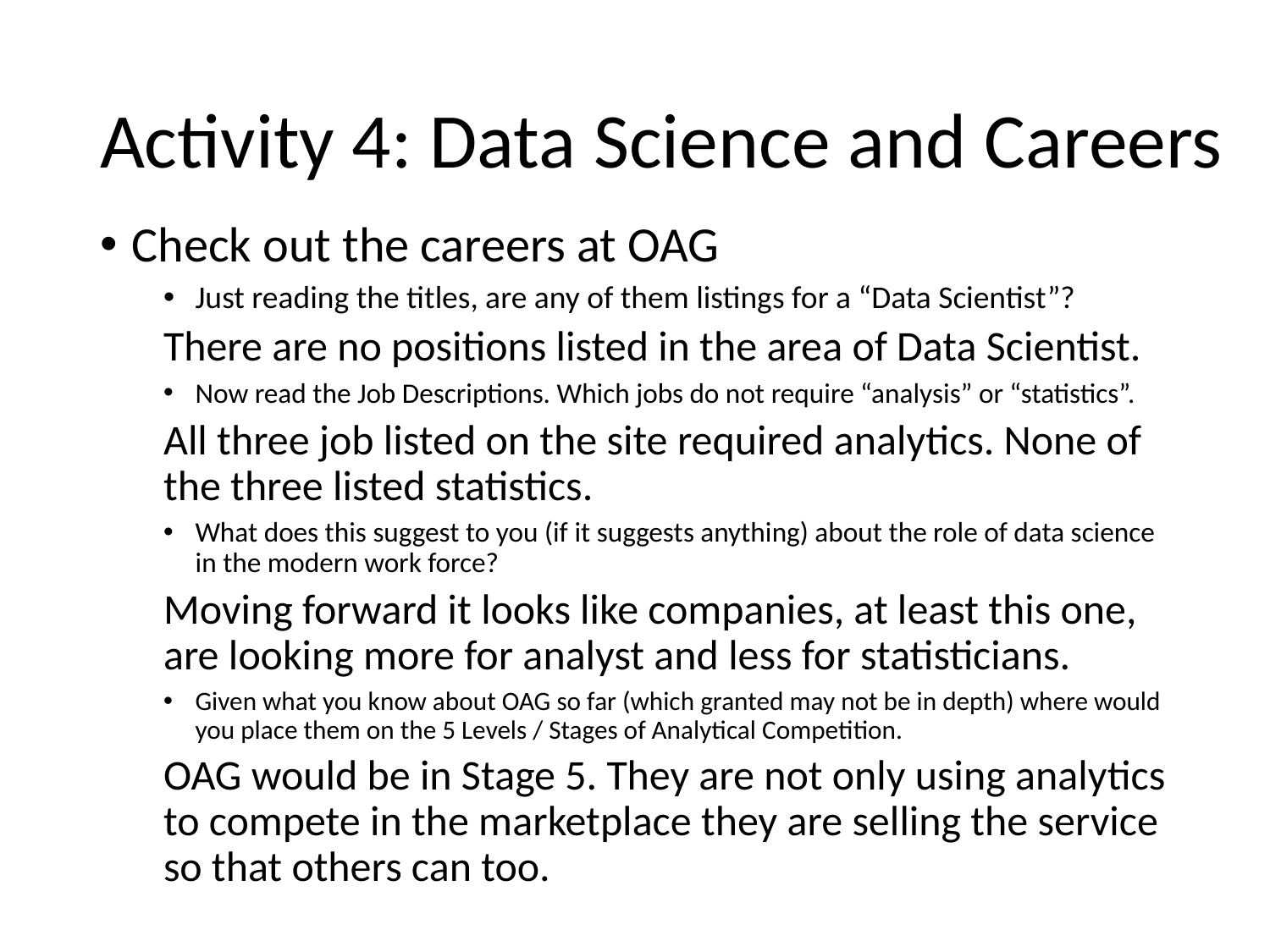

# Activity 4: Data Science and Careers
Check out the careers at OAG
Just reading the titles, are any of them listings for a “Data Scientist”?
There are no positions listed in the area of Data Scientist.
Now read the Job Descriptions. Which jobs do not require “analysis” or “statistics”.
All three job listed on the site required analytics. None of the three listed statistics.
What does this suggest to you (if it suggests anything) about the role of data science in the modern work force?
Moving forward it looks like companies, at least this one, are looking more for analyst and less for statisticians.
Given what you know about OAG so far (which granted may not be in depth) where would you place them on the 5 Levels / Stages of Analytical Competition.
OAG would be in Stage 5. They are not only using analytics to compete in the marketplace they are selling the service so that others can too.